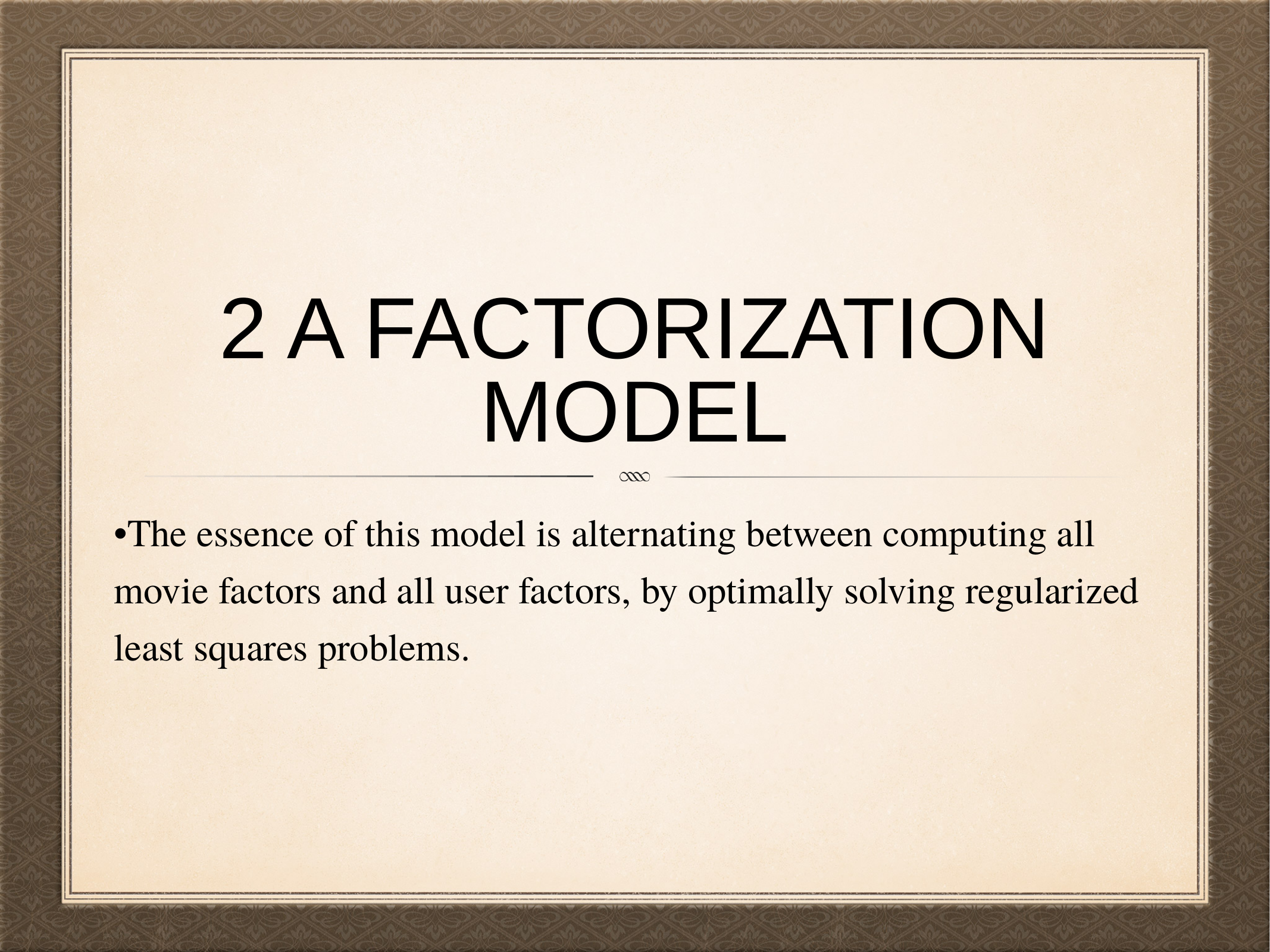

# 2 A Factorization Model
•The essence of this model is alternating between computing all movie factors and all user factors, by optimally solving regularized least squares problems.